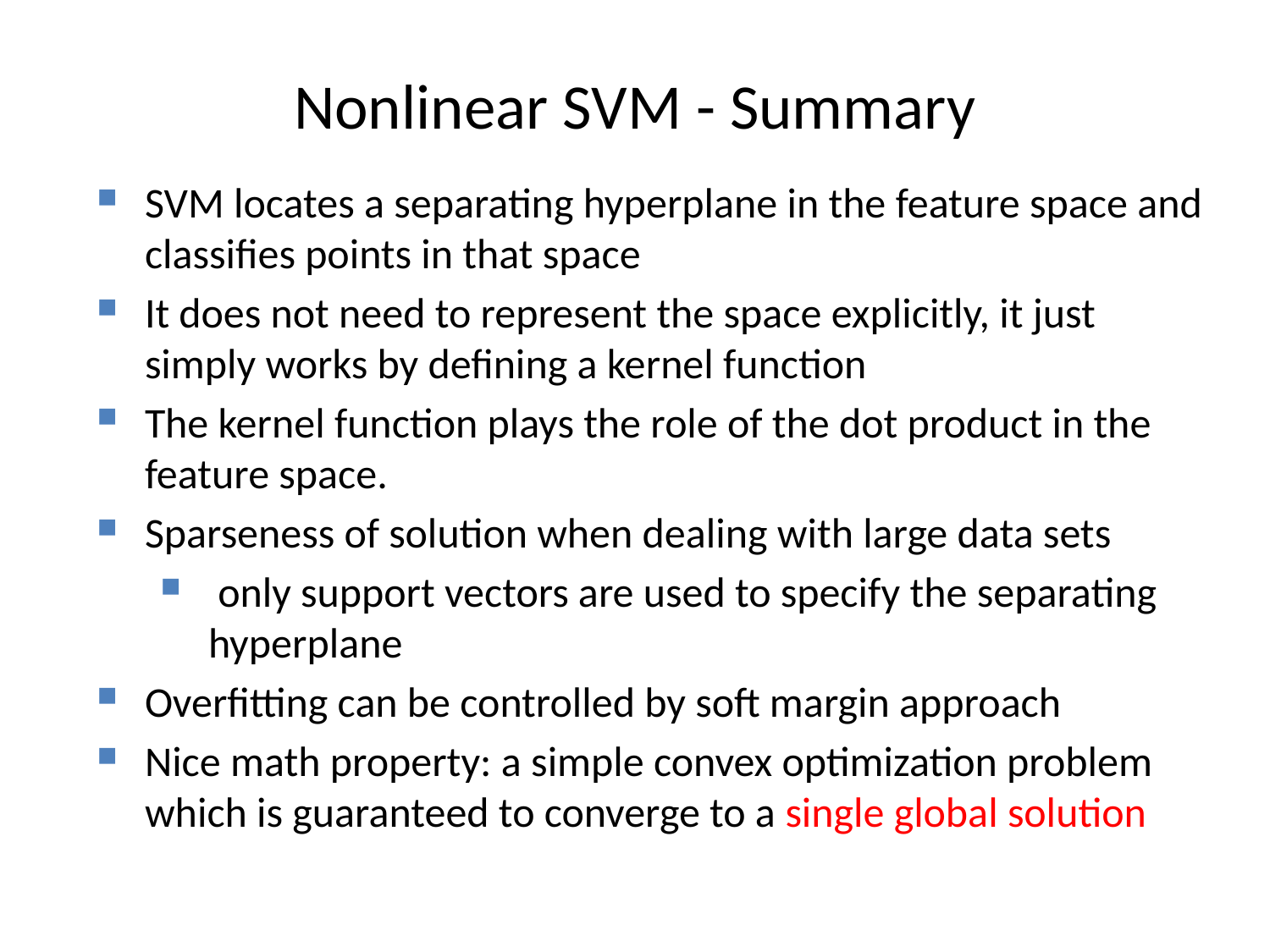

# Nonlinear SVM - Summary
SVM locates a separating hyperplane in the feature space and classifies points in that space
It does not need to represent the space explicitly, it just simply works by defining a kernel function
The kernel function plays the role of the dot product in the feature space.
Sparseness of solution when dealing with large data sets
 only support vectors are used to specify the separating hyperplane
Overfitting can be controlled by soft margin approach
Nice math property: a simple convex optimization problem which is guaranteed to converge to a single global solution